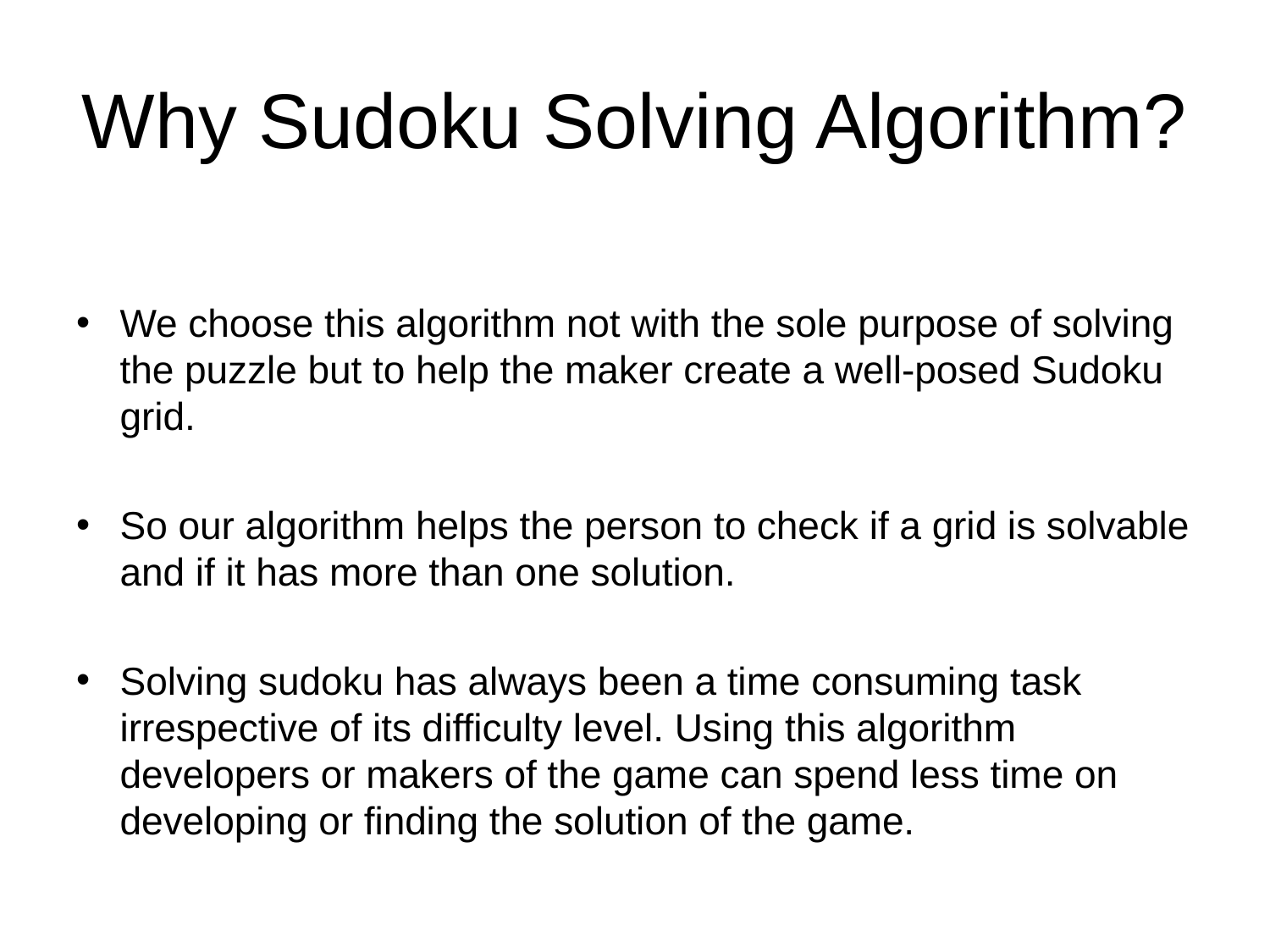

# Why Sudoku Solving Algorithm?

We choose this algorithm not with the sole purpose of solving the puzzle but to help the maker create a well-posed Sudoku grid.

So our algorithm helps the person to check if a grid is solvable and if it has more than one solution.

Solving sudoku has always been a time consuming task irrespective of its difficulty level. Using this algorithm developers or makers of the game can spend less time on developing or finding the solution of the game.